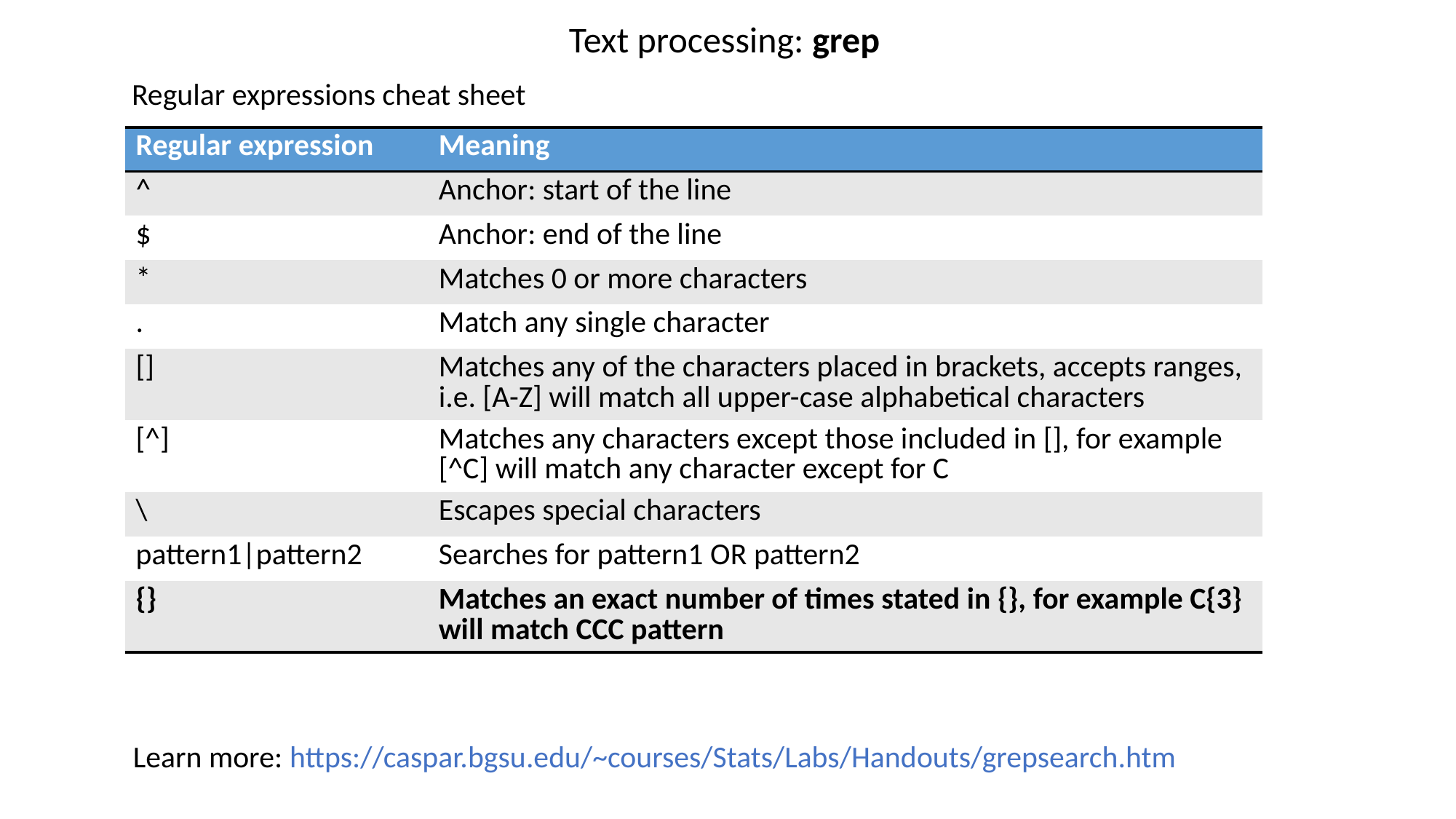

Text processing: grep

Regular expressions cheat sheet
| Regular expression | Meaning |
| --- | --- |
| ^ | Anchor: start of the line |
| $ | Anchor: end of the line |
| \* | Matches 0 or more characters |
| . | Match any single character |
| [] | Matches any of the characters placed in brackets, accepts ranges, i.e. [A-Z] will match all upper-case alphabetical characters |
| [^] | Matches any characters except those included in [], for example [^C] will match any character except for C |
| \ | Escapes special characters |
| pattern1|pattern2 | Searches for pattern1 OR pattern2 |
| {} | Matches an exact number of times stated in {}, for example C{3} will match CCC pattern |
Learn more: https://caspar.bgsu.edu/~courses/Stats/Labs/Handouts/grepsearch.htm